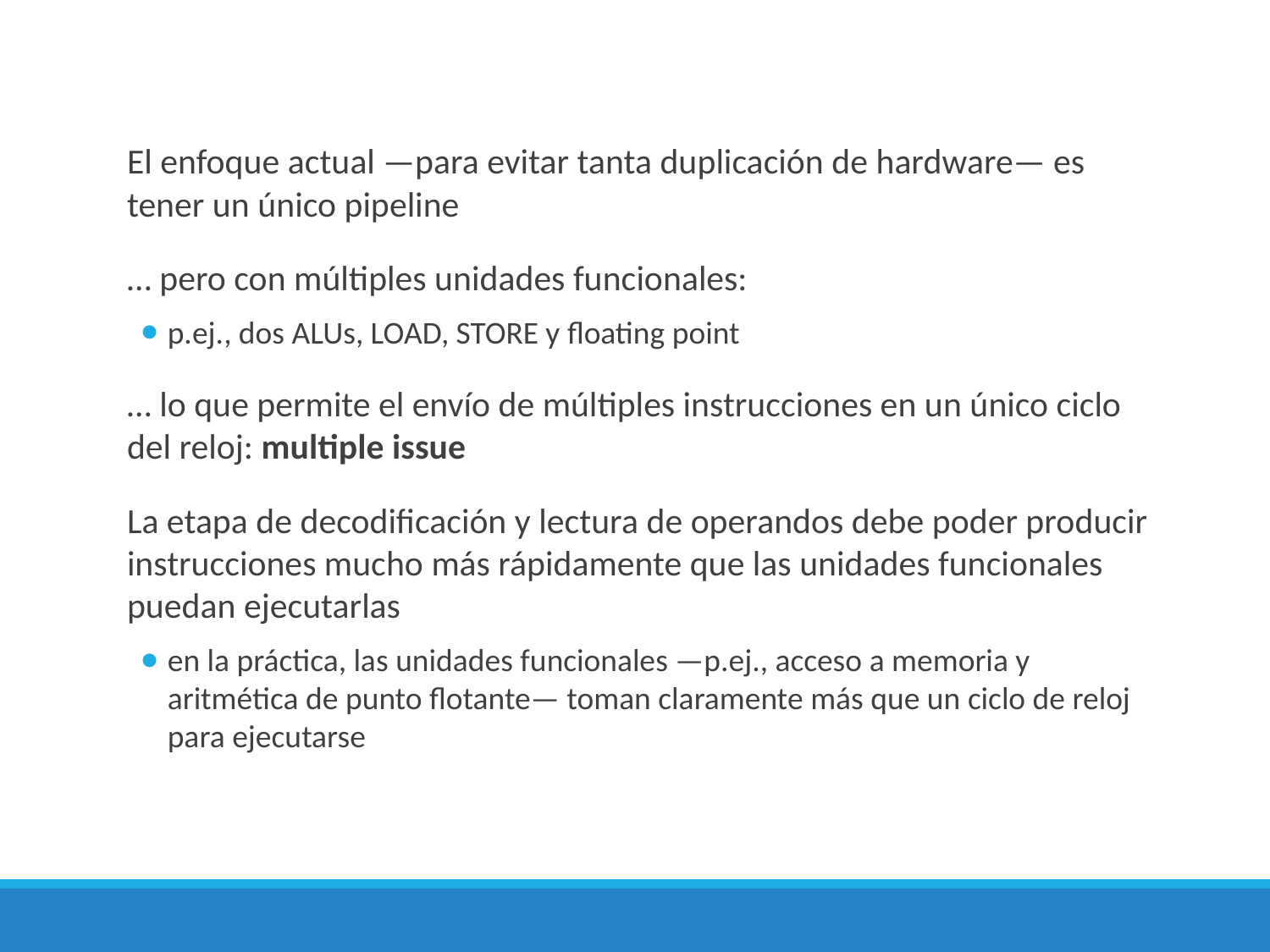

El enfoque actual —para evitar tanta duplicación de hardware— es tener un único pipeline
… pero con múltiples unidades funcionales:
p.ej., dos ALUs, LOAD, STORE y floating point
… lo que permite el envío de múltiples instrucciones en un único ciclo del reloj: multiple issue
La etapa de decodificación y lectura de operandos debe poder producir instrucciones mucho más rápidamente que las unidades funcionales puedan ejecutarlas
en la práctica, las unidades funcionales —p.ej., acceso a memoria y aritmética de punto flotante— toman claramente más que un ciclo de reloj para ejecutarse